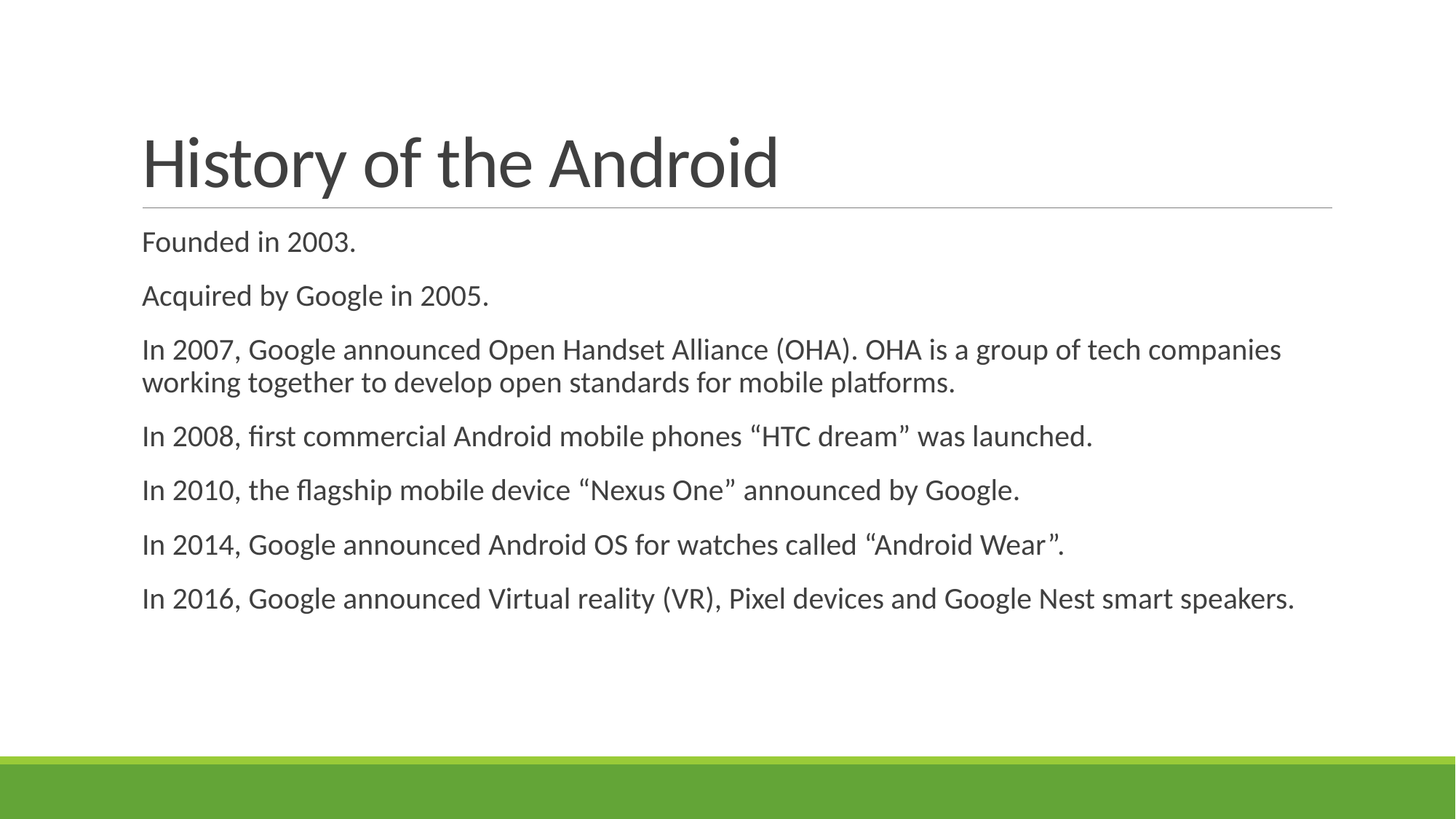

# History of the Android
Founded in 2003.
Acquired by Google in 2005.
In 2007, Google announced Open Handset Alliance (OHA). OHA is a group of tech companies working together to develop open standards for mobile platforms.
In 2008, first commercial Android mobile phones “HTC dream” was launched.
In 2010, the flagship mobile device “Nexus One” announced by Google.
In 2014, Google announced Android OS for watches called “Android Wear”.
In 2016, Google announced Virtual reality (VR), Pixel devices and Google Nest smart speakers.